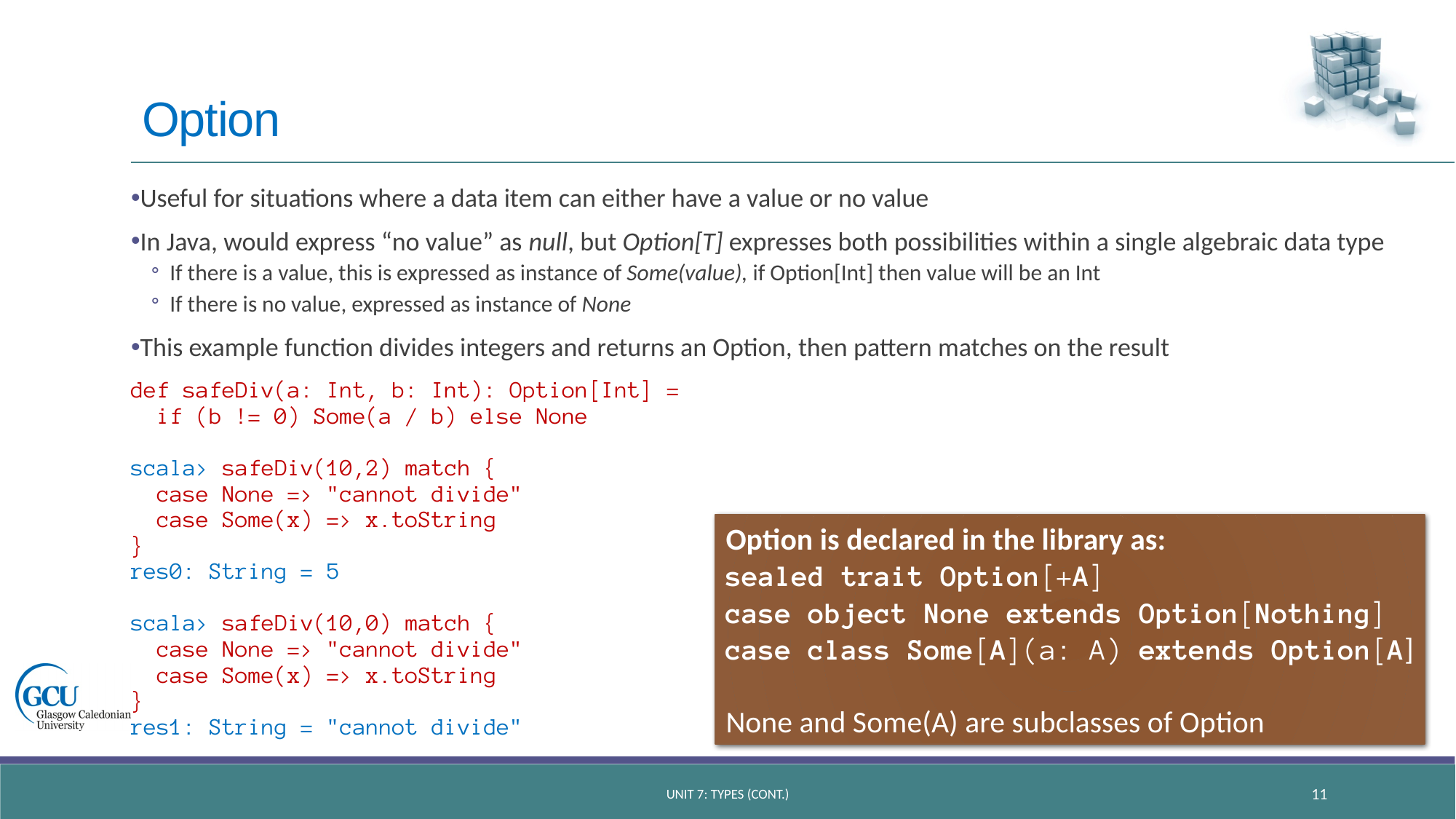

# Option
Useful for situations where a data item can either have a value or no value
In Java, would express “no value” as null, but Option[T] expresses both possibilities within a single algebraic data type
If there is a value, this is expressed as instance of Some(value), if Option[Int] then value will be an Int
If there is no value, expressed as instance of None
This example function divides integers and returns an Option, then pattern matches on the result
def safeDiv(a: Int, b: Int): Option[Int] =
  if (b != 0) Some(a / b) else None
scala> safeDiv(10,2) match {
  case None => "cannot divide"
  case Some(x) => x.toString
}
res0: String = 5
scala> safeDiv(10,0) match {
  case None => "cannot divide"
  case Some(x) => x.toString
}
res1: String = "cannot divide"
Option is declared in the library as:
sealed trait Option[+A]
case object None extends Option[Nothing]
case class Some[A](a: A) extends Option[A]

None and Some(A) are subclasses of Option
unit 7: types (CONT.)
11